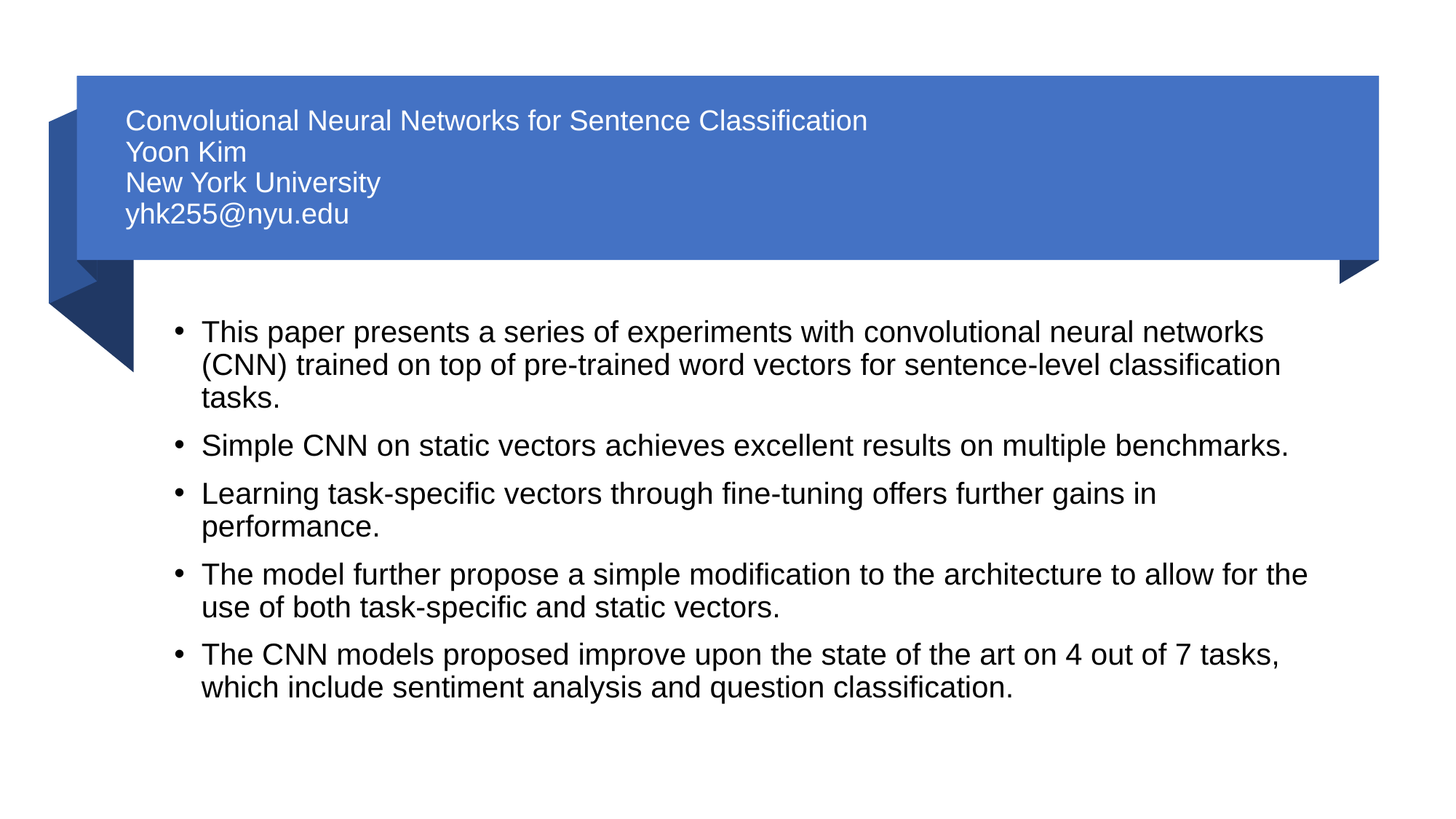

# Convolutional Neural Networks for Sentence Classification Yoon Kim New York University yhk255@nyu.edu

This paper presents a series of experiments with convolutional neural networks (CNN) trained on top of pre-trained word vectors for sentence-level classification tasks.
Simple CNN on static vectors achieves excellent results on multiple benchmarks.
Learning task-specific vectors through fine-tuning offers further gains in performance.
The model further propose a simple modification to the architecture to allow for the use of both task-specific and static vectors.
The CNN models proposed improve upon the state of the art on 4 out of 7 tasks, which include sentiment analysis and question classification.